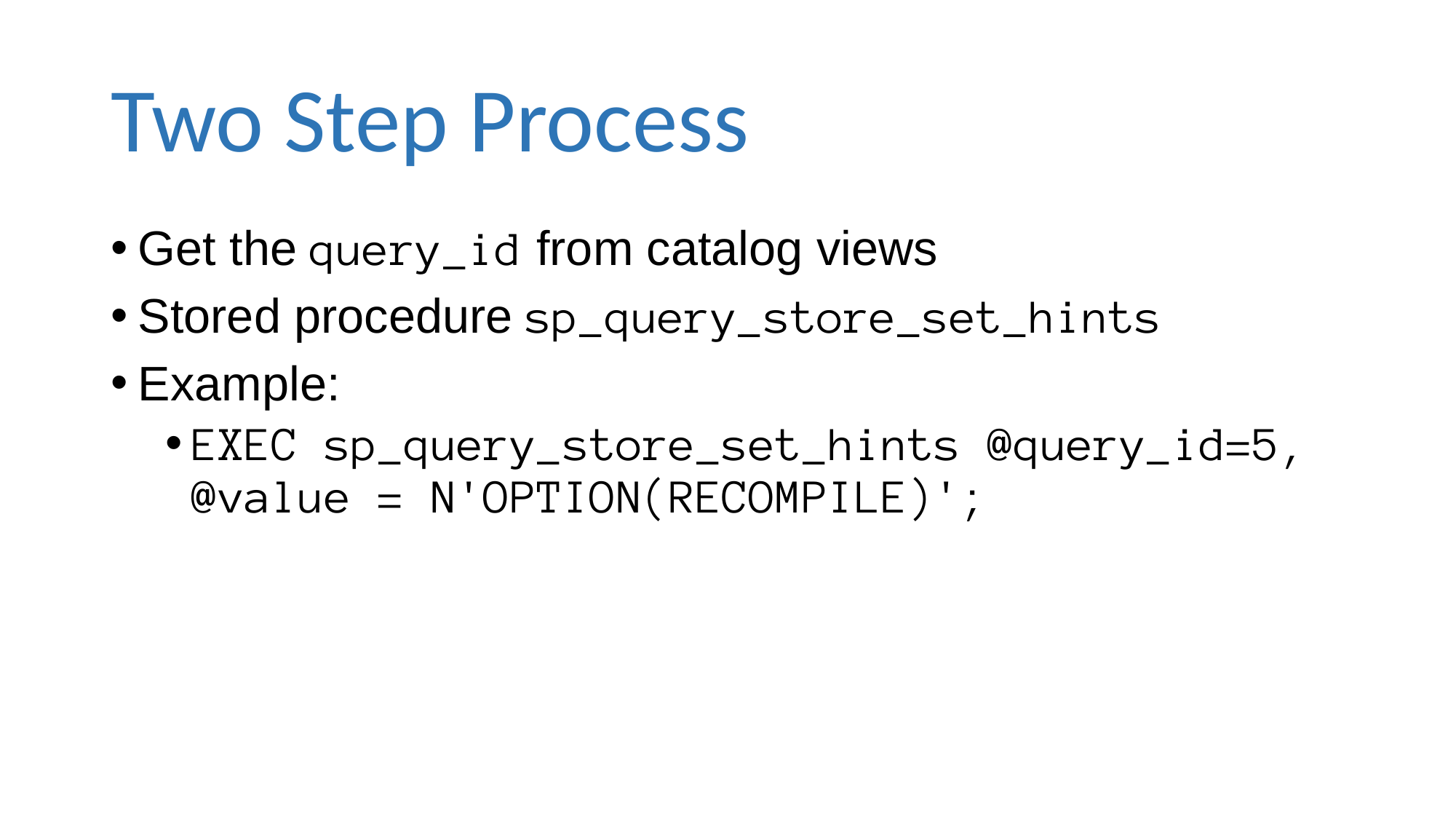

# Two Step Process
Get the query_id from catalog views
Stored procedure sp_query_store_set_hints
Example:
EXEC sp_query_store_set_hints @query_id=5, @value = N'OPTION(RECOMPILE)';